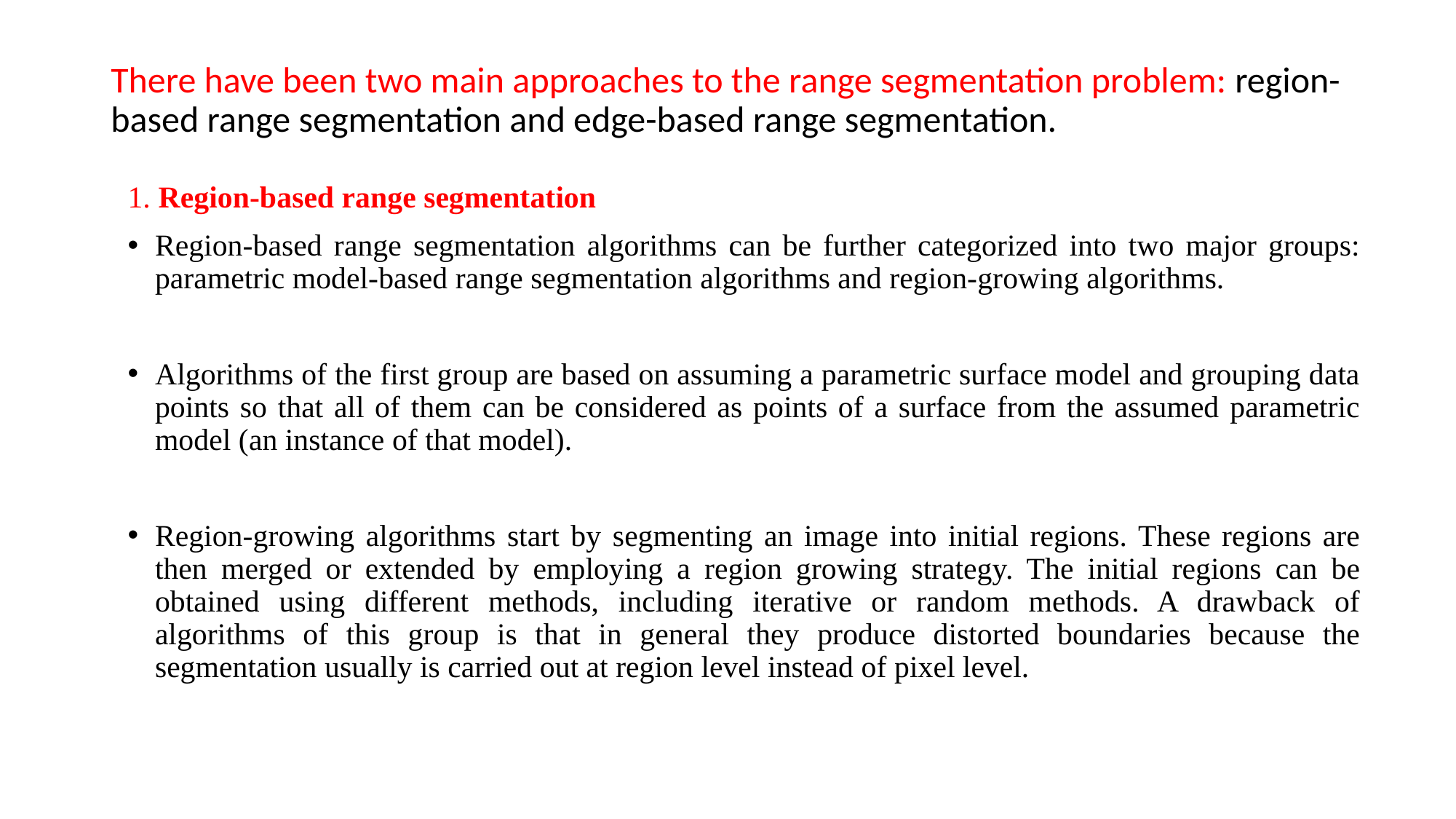

# There have been two main approaches to the range segmentation problem: region-based range segmentation and edge-based range segmentation.
1. Region-based range segmentation
Region-based range segmentation algorithms can be further categorized into two major groups: parametric model-based range segmentation algorithms and region-growing algorithms.

Algorithms of the first group are based on assuming a parametric surface model and grouping data points so that all of them can be considered as points of a surface from the assumed parametric model (an instance of that model).

Region-growing algorithms start by segmenting an image into initial regions. These regions are then merged or extended by employing a region growing strategy. The initial regions can be obtained using different methods, including iterative or random methods. A drawback of algorithms of this group is that in general they produce distorted boundaries because the segmentation usually is carried out at region level instead of pixel level.